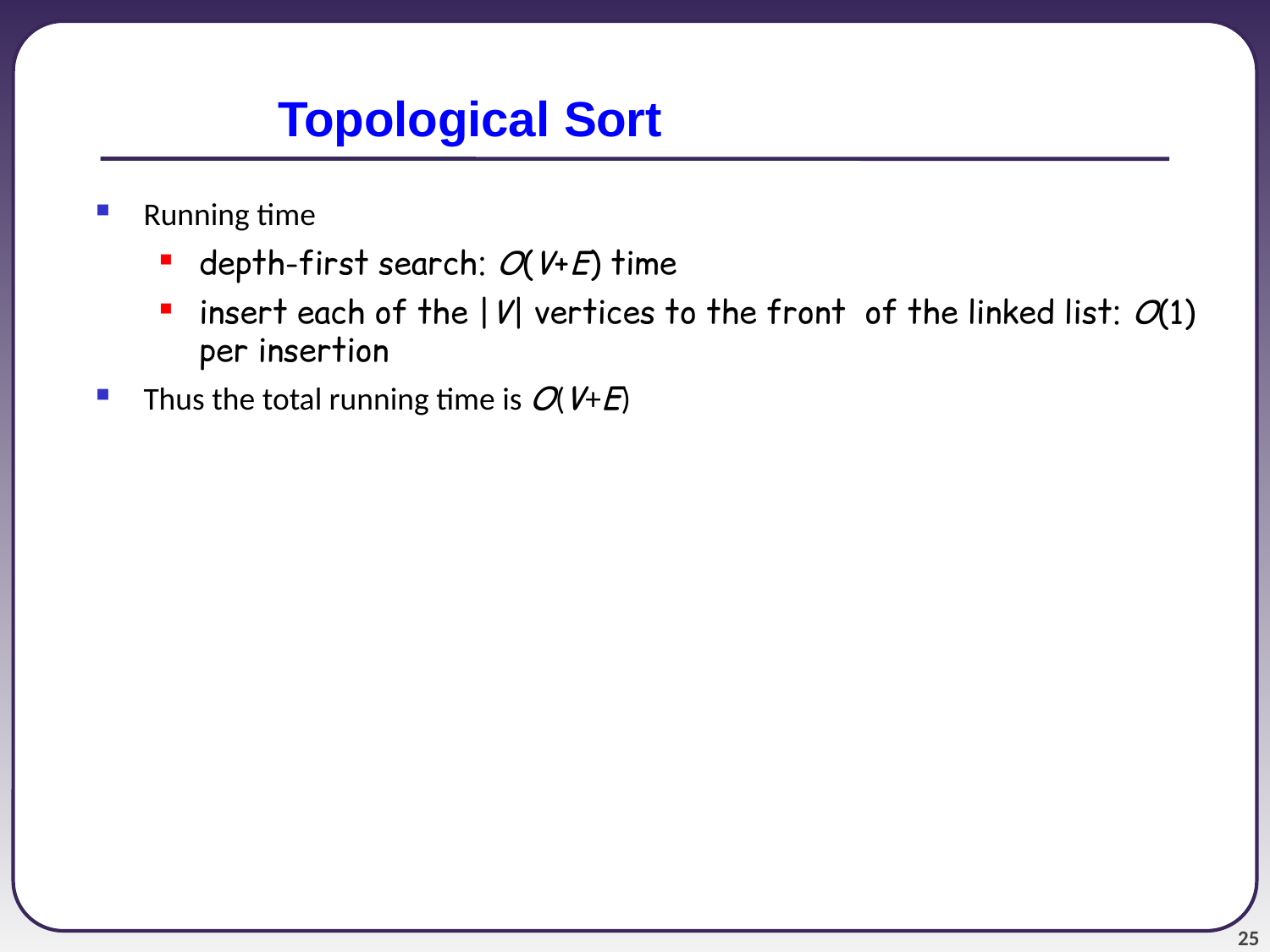

# Topological Sort
Running time
depth-first search: O(V+E) time
insert each of the |V| vertices to the front  of the linked list: O(1) per insertion
Thus the total running time is O(V+E)